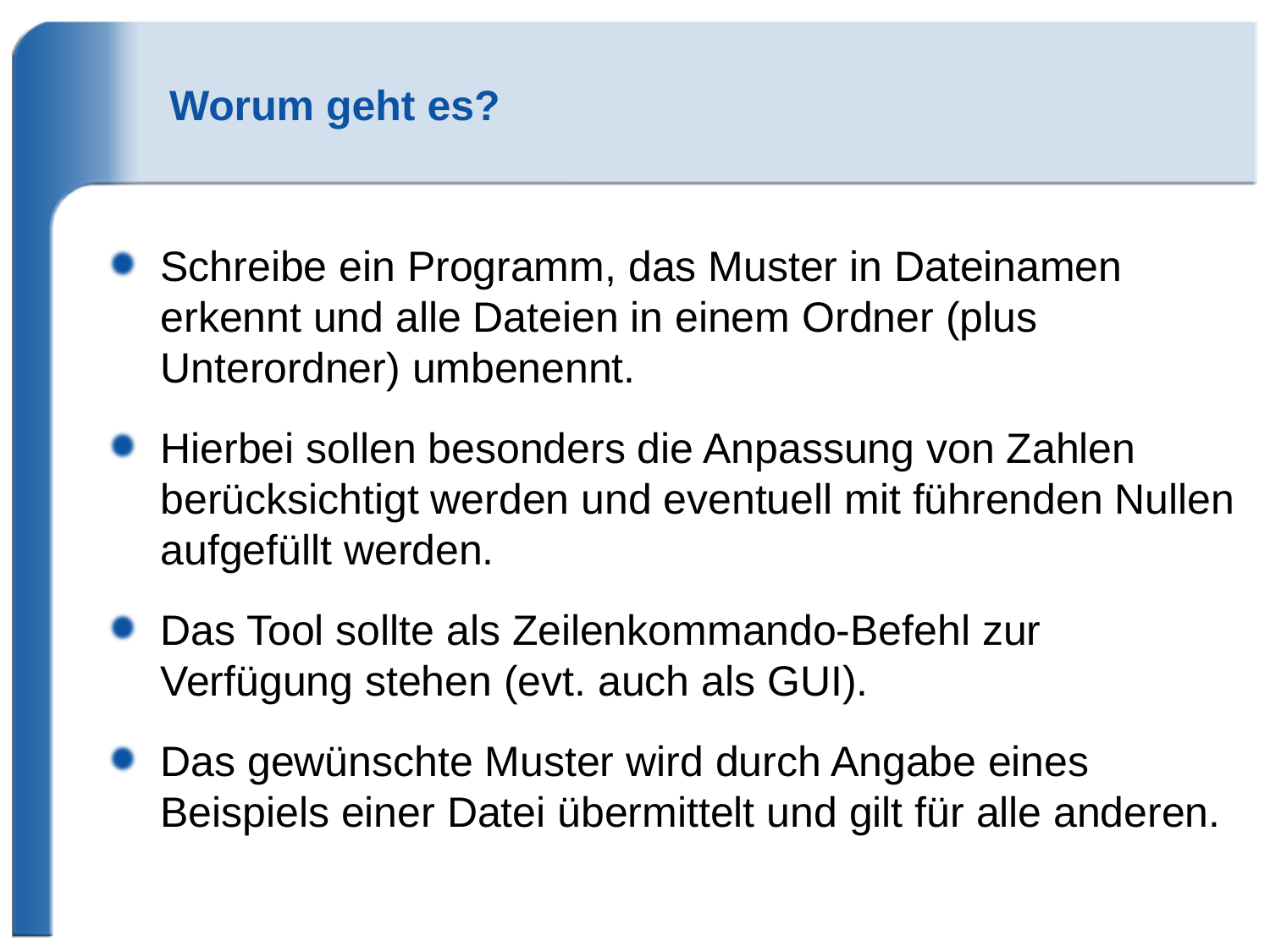

# Worum geht es?
Schreibe ein Programm, das Muster in Dateinamen erkennt und alle Dateien in einem Ordner (plus Unterordner) umbenennt.
Hierbei sollen besonders die Anpassung von Zahlen berücksichtigt werden und eventuell mit führenden Nullen aufgefüllt werden.
Das Tool sollte als Zeilenkommando-Befehl zur Verfügung stehen (evt. auch als GUI).
Das gewünschte Muster wird durch Angabe eines Beispiels einer Datei übermittelt und gilt für alle anderen.